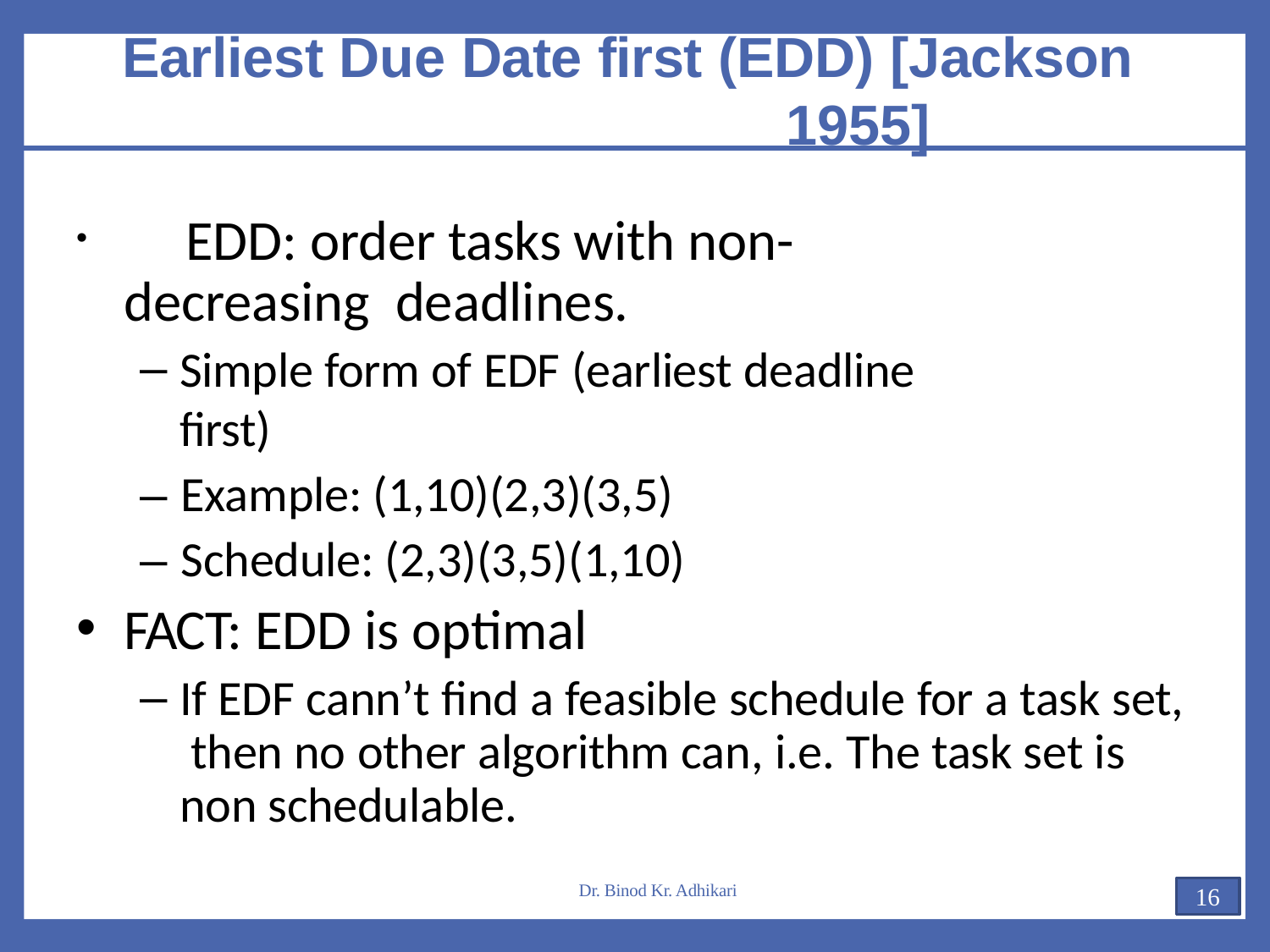

# Earliest Due Date first (EDD) [Jackson  1955]
	EDD: order tasks with non-decreasing  deadlines.
Simple form of EDF (earliest deadline first)
– Example: (1,10)(2,3)(3,5)
– Schedule: (2,3)(3,5)(1,10)
FACT: EDD is optimal
If EDF cann’t find a feasible schedule for a task set,  then no other algorithm can, i.e. The task set is  non schedulable.
Dr. Binod Kr. Adhikari